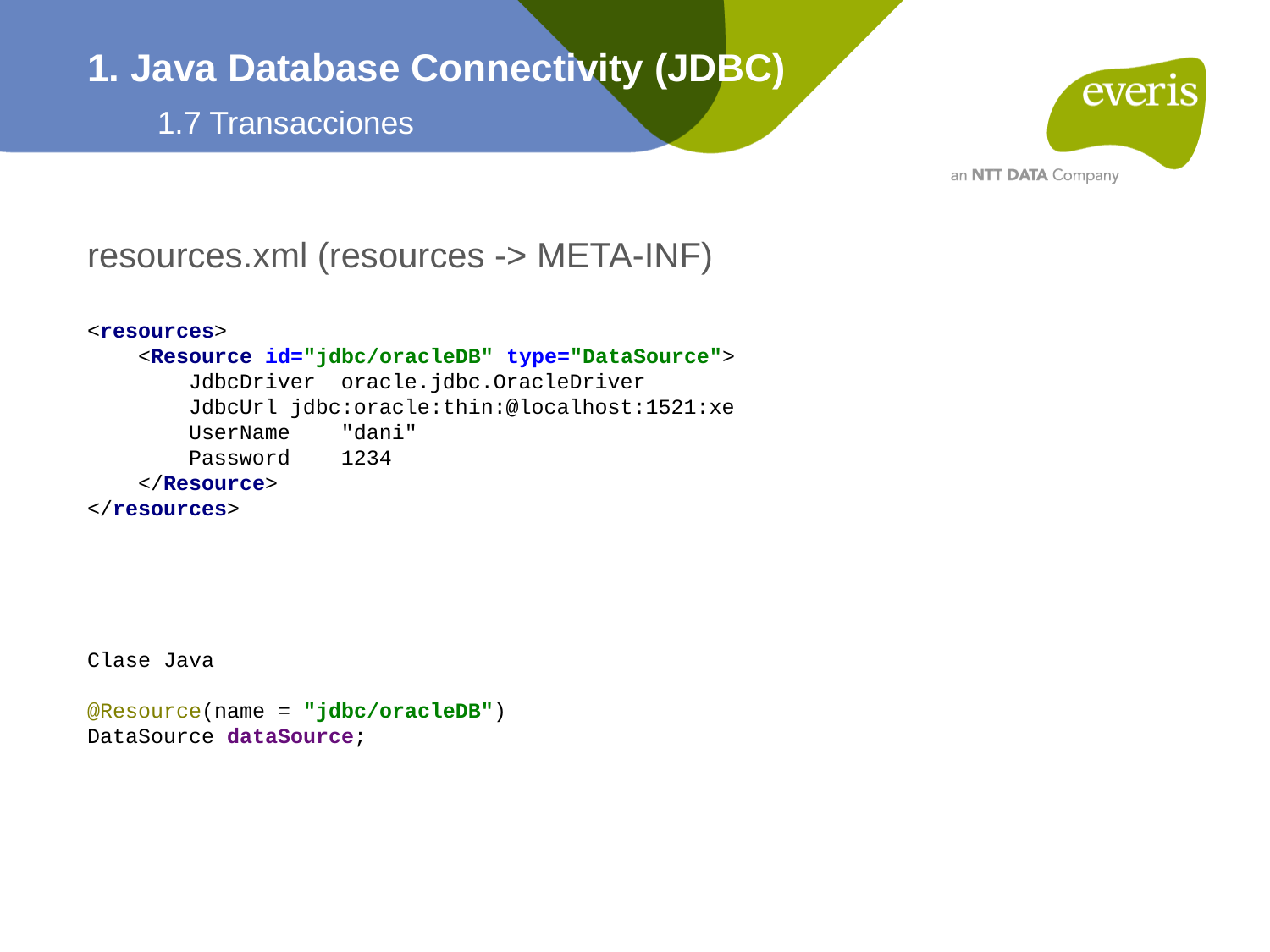

1. Java Database Connectivity (JDBC)

1.7 Transacciones
resources.xml (resources -> META-INF)

<resources>
    <Resource id="jdbc/oracleDB" type="DataSource">
        JdbcDriver  oracle.jdbc.OracleDriver
        JdbcUrl jdbc:oracle:thin:@localhost:1521:xe
        UserName    "dani"
        Password    1234
    </Resource>
</resources>

Clase Java

@Resource(name = "jdbc/oracleDB")
DataSource dataSource;